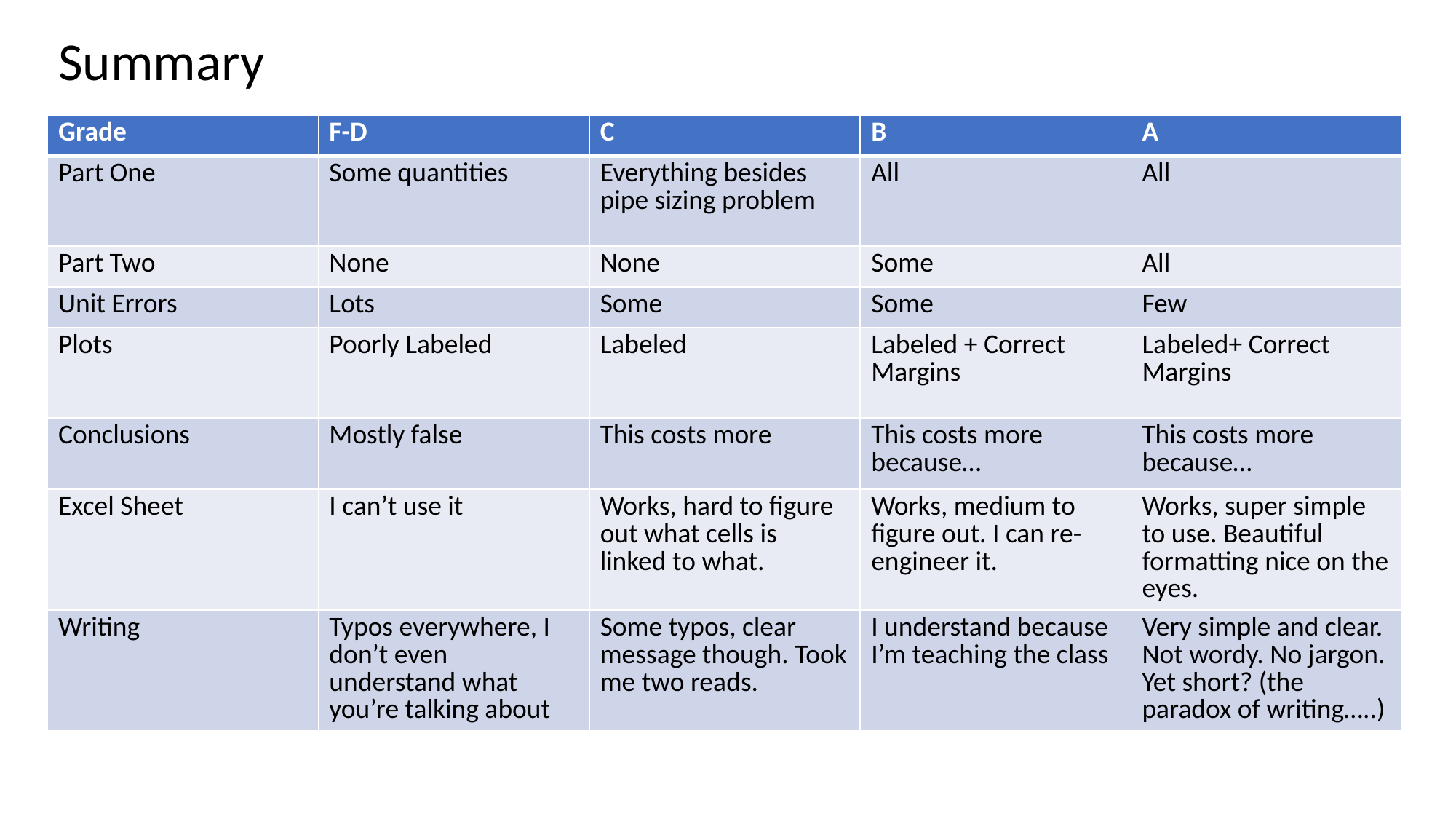

# Summary
| Grade | F-D | C | B | A |
| --- | --- | --- | --- | --- |
| Part One | Some quantities | Everything besides pipe sizing problem | All | All |
| Part Two | None | None | Some | All |
| Unit Errors | Lots | Some | Some | Few |
| Plots | Poorly Labeled | Labeled | Labeled + Correct Margins | Labeled+ Correct Margins |
| Conclusions | Mostly false | This costs more | This costs more because… | This costs more because… |
| Excel Sheet | I can’t use it | Works, hard to figure out what cells is linked to what. | Works, medium to figure out. I can re-engineer it. | Works, super simple to use. Beautiful formatting nice on the eyes. |
| Writing | Typos everywhere, I don’t even understand what you’re talking about | Some typos, clear message though. Took me two reads. | I understand because I’m teaching the class | Very simple and clear. Not wordy. No jargon. Yet short? (the paradox of writing…..) |